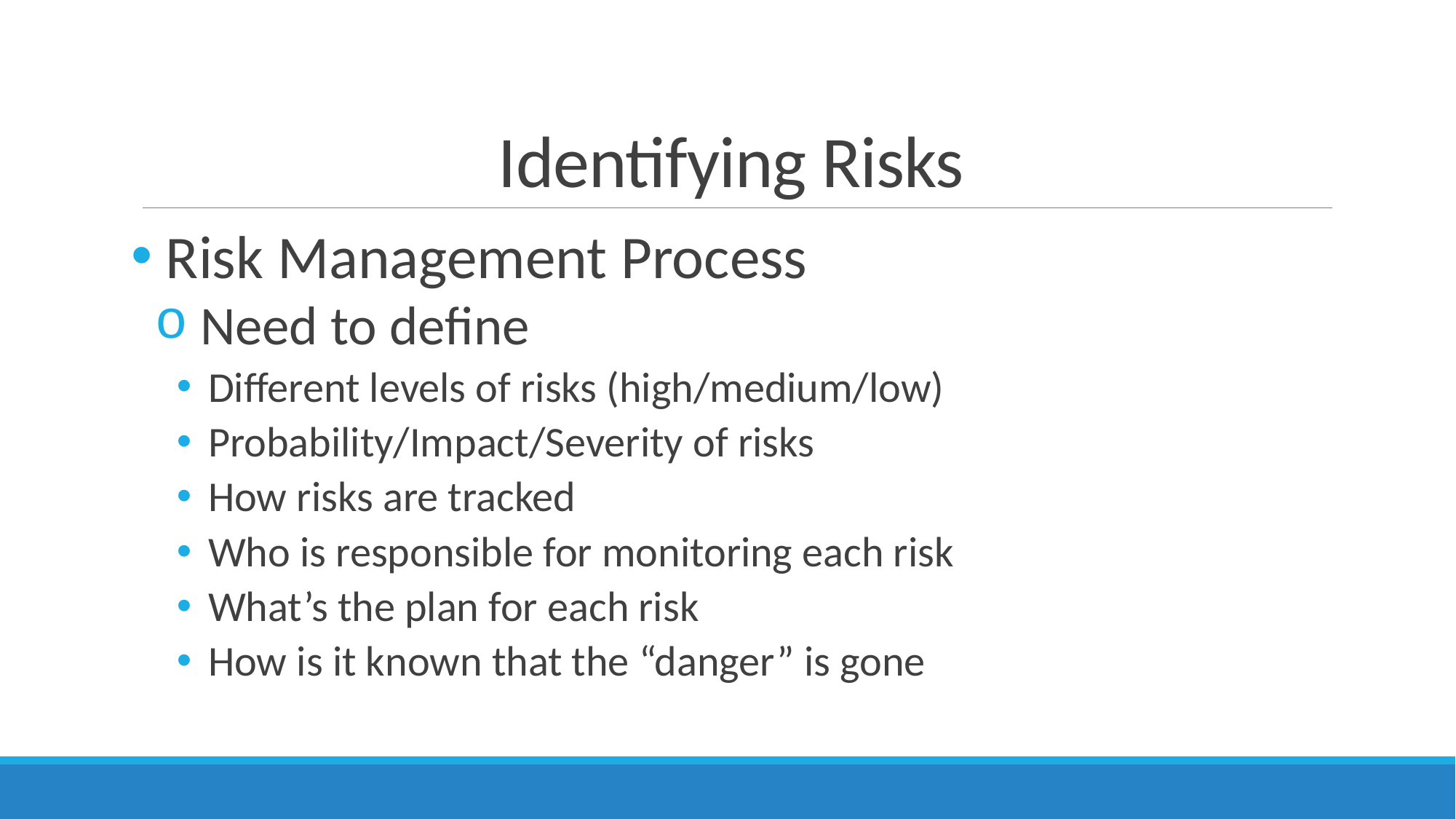

# Identifying Risks
 Risk Management Process
 Need to define
 Different levels of risks (high/medium/low)
 Probability/Impact/Severity of risks
 How risks are tracked
 Who is responsible for monitoring each risk
 What’s the plan for each risk
 How is it known that the “danger” is gone